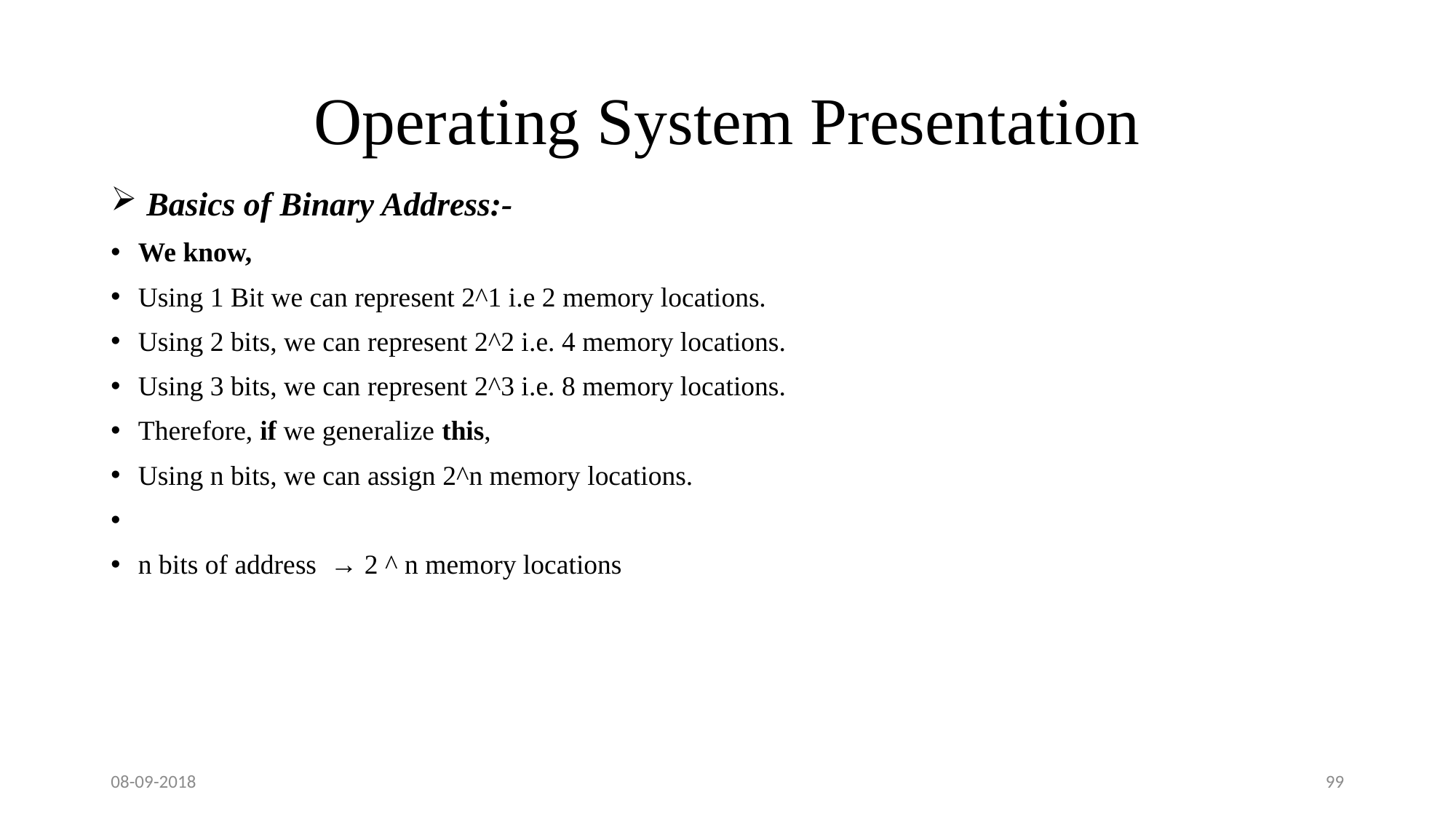

# Operating System Presentation
 Basics of Binary Address:-
We know,
Using 1 Bit we can represent 2^1 i.e 2 memory locations.
Using 2 bits, we can represent 2^2 i.e. 4 memory locations.
Using 3 bits, we can represent 2^3 i.e. 8 memory locations.
Therefore, if we generalize this,
Using n bits, we can assign 2^n memory locations.

n bits of address  → 2 ^ n memory locations

08-09-2018
99